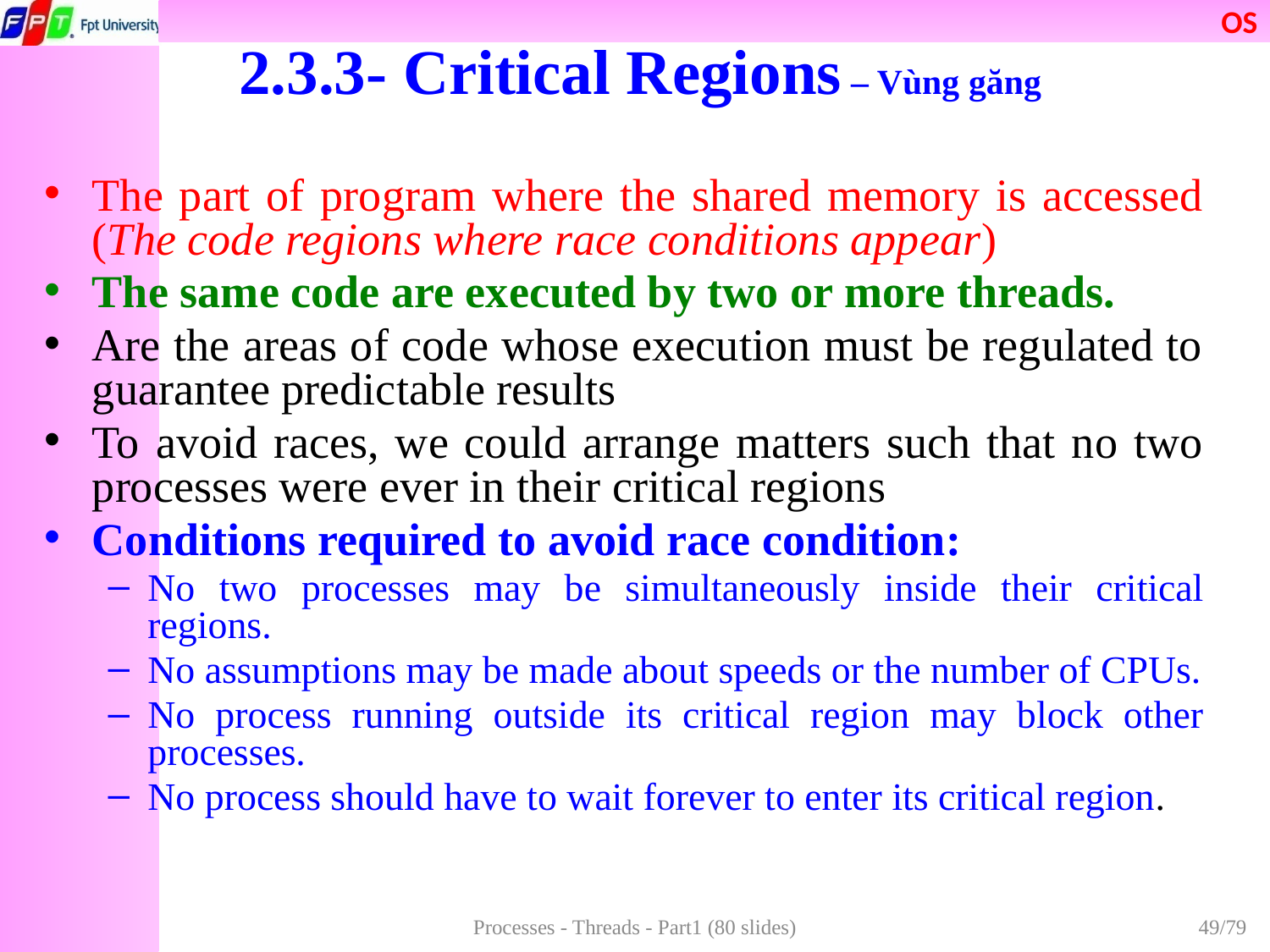

# 2.3.3- Critical Regions – Vùng găng
The part of program where the shared memory is accessed (The code regions where race conditions appear)
The same code are executed by two or more threads.
Are the areas of code whose execution must be regulated to guarantee predictable results
To avoid races, we could arrange matters such that no two processes were ever in their critical regions
Conditions required to avoid race condition:
No two processes may be simultaneously inside their critical regions.
No assumptions may be made about speeds or the number of CPUs.
No process running outside its critical region may block other processes.
No process should have to wait forever to enter its critical region.

Processes - Threads - Part1 (80 slides)
49/79